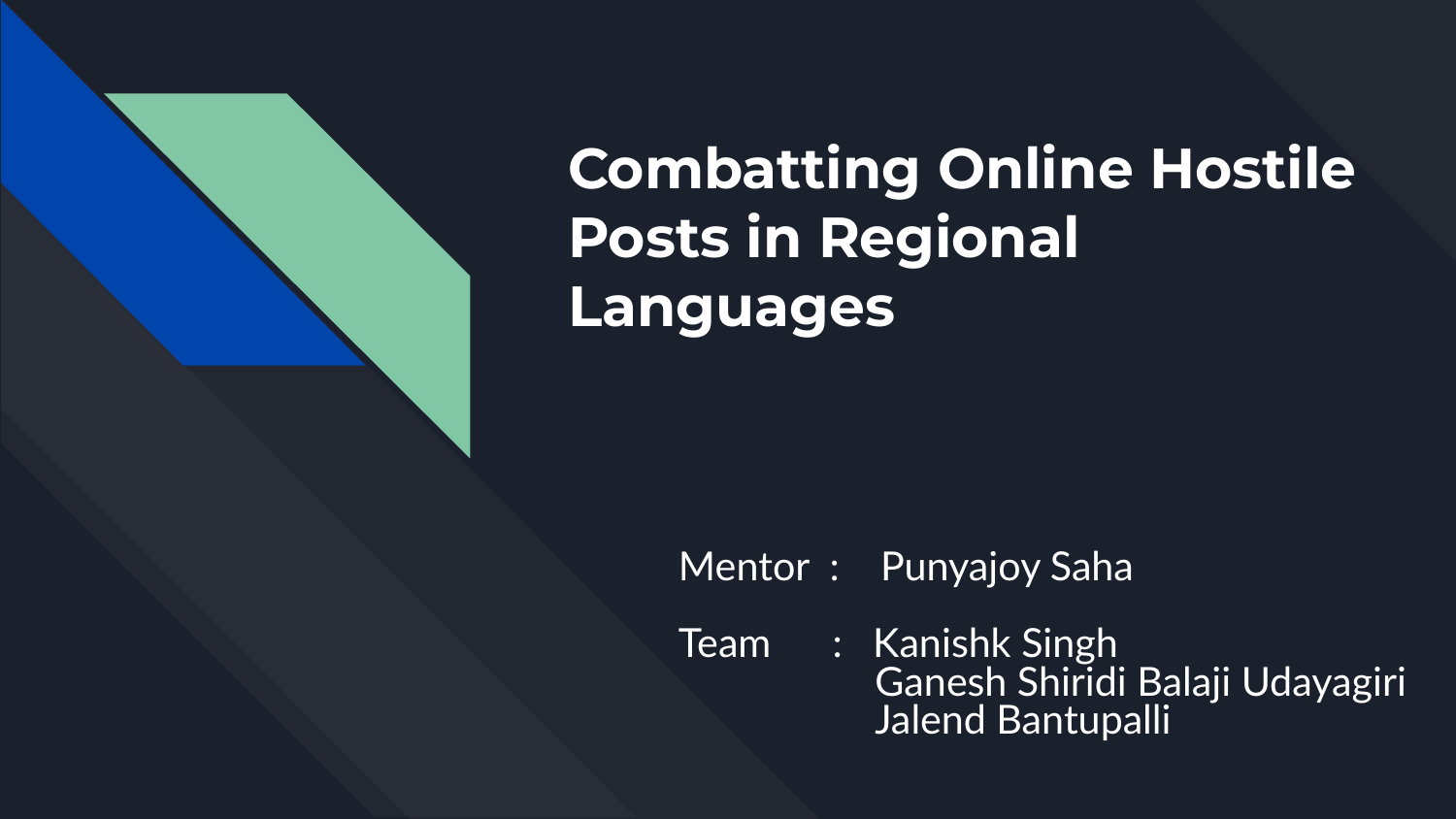

# Combatting Online Hostile Posts in Regional Languages

Mentor  :    Punyajoy Saha

Team      :   Kanishk Singh
     Ganesh Shiridi Balaji Udayagiri
     Jalend Bantupalli